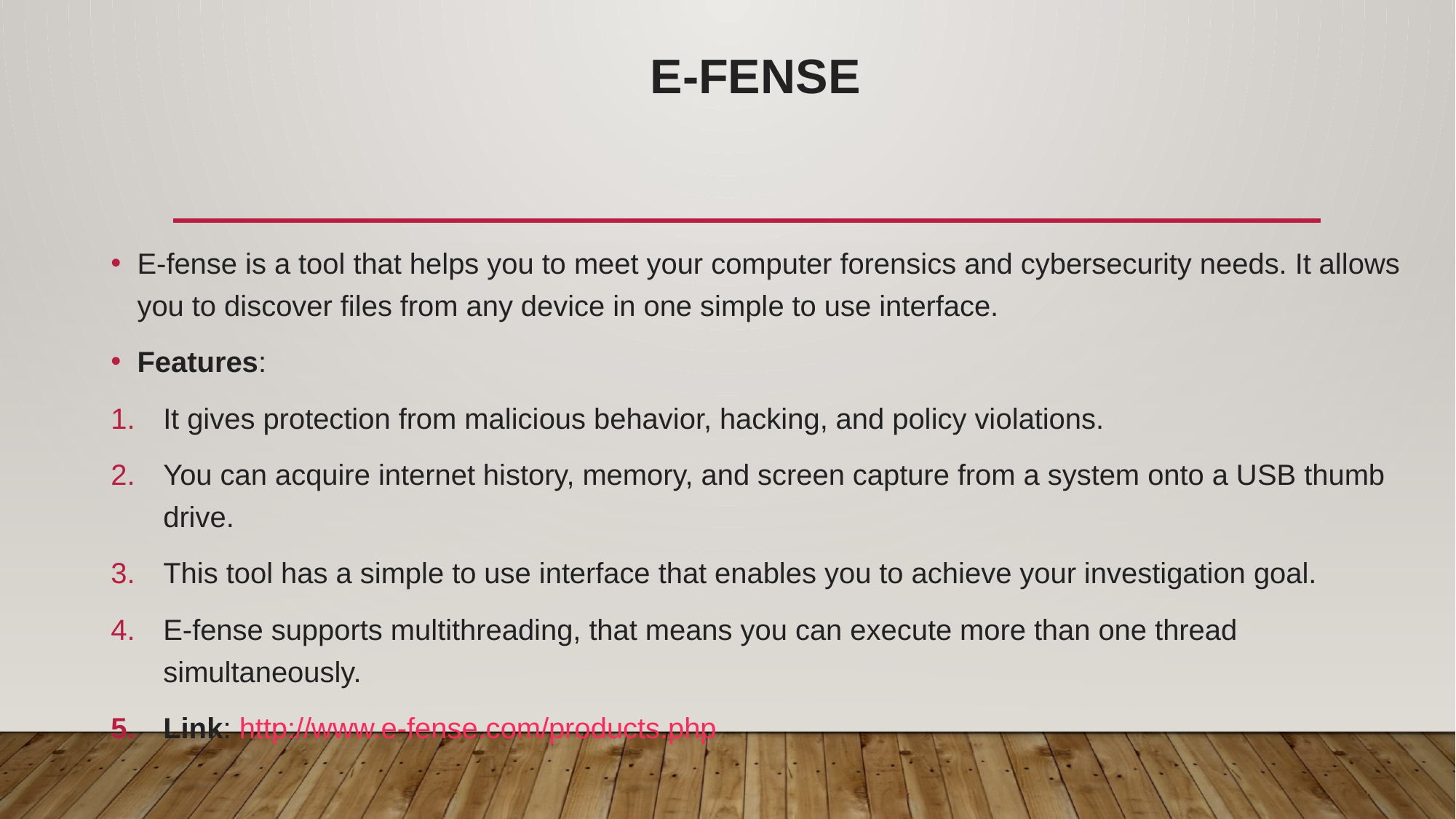

# e-fense
E-fense is a tool that helps you to meet your computer forensics and cybersecurity needs. It allows you to discover files from any device in one simple to use interface.
Features:
It gives protection from malicious behavior, hacking, and policy violations.
You can acquire internet history, memory, and screen capture from a system onto a USB thumb drive.
This tool has a simple to use interface that enables you to achieve your investigation goal.
E-fense supports multithreading, that means you can execute more than one thread simultaneously.
Link: http://www.e-fense.com/products.php